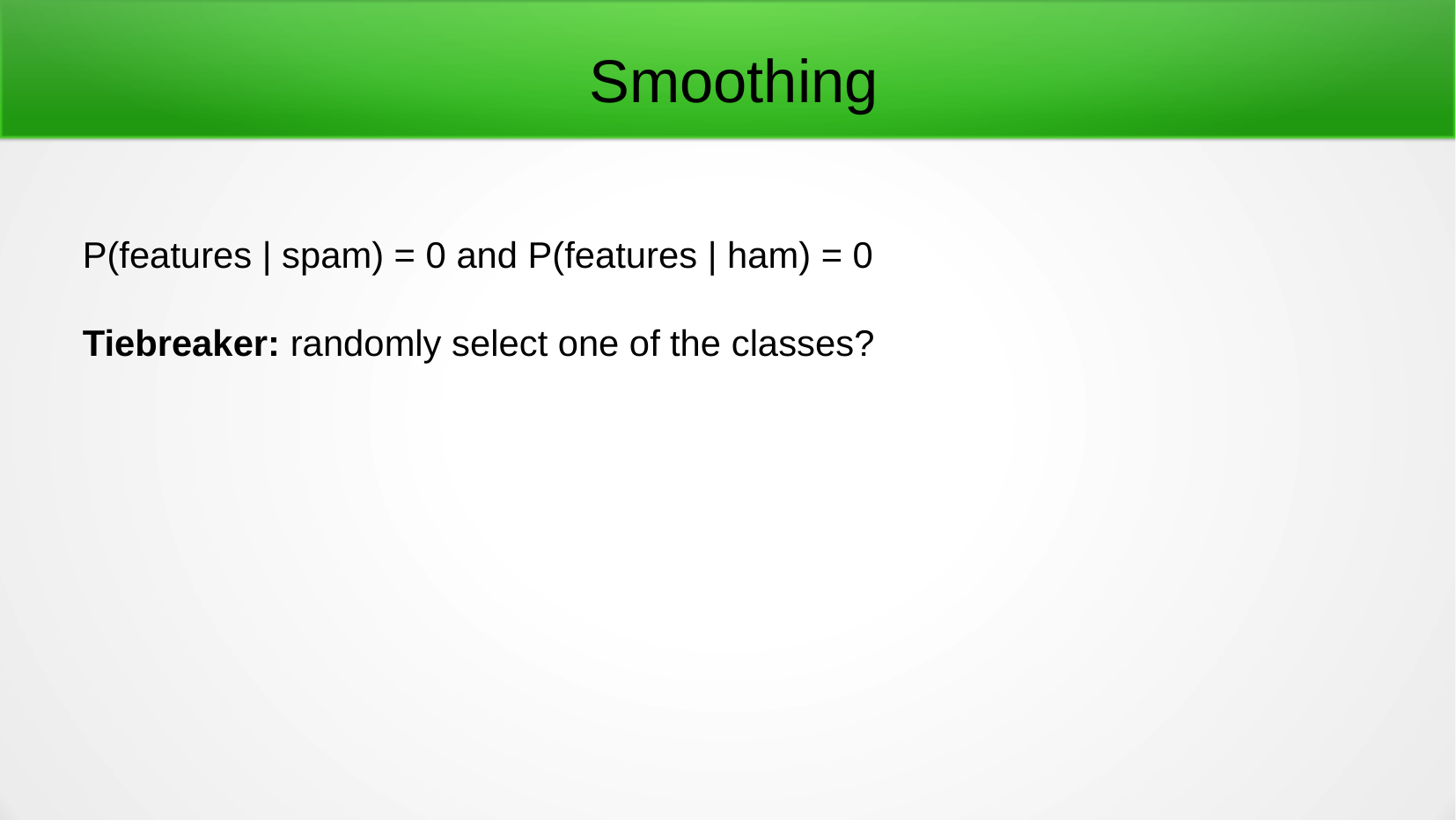

Smoothing
P(features | spam) = 0 and P(features | ham) = 0

Tiebreaker: randomly select one of the classes?